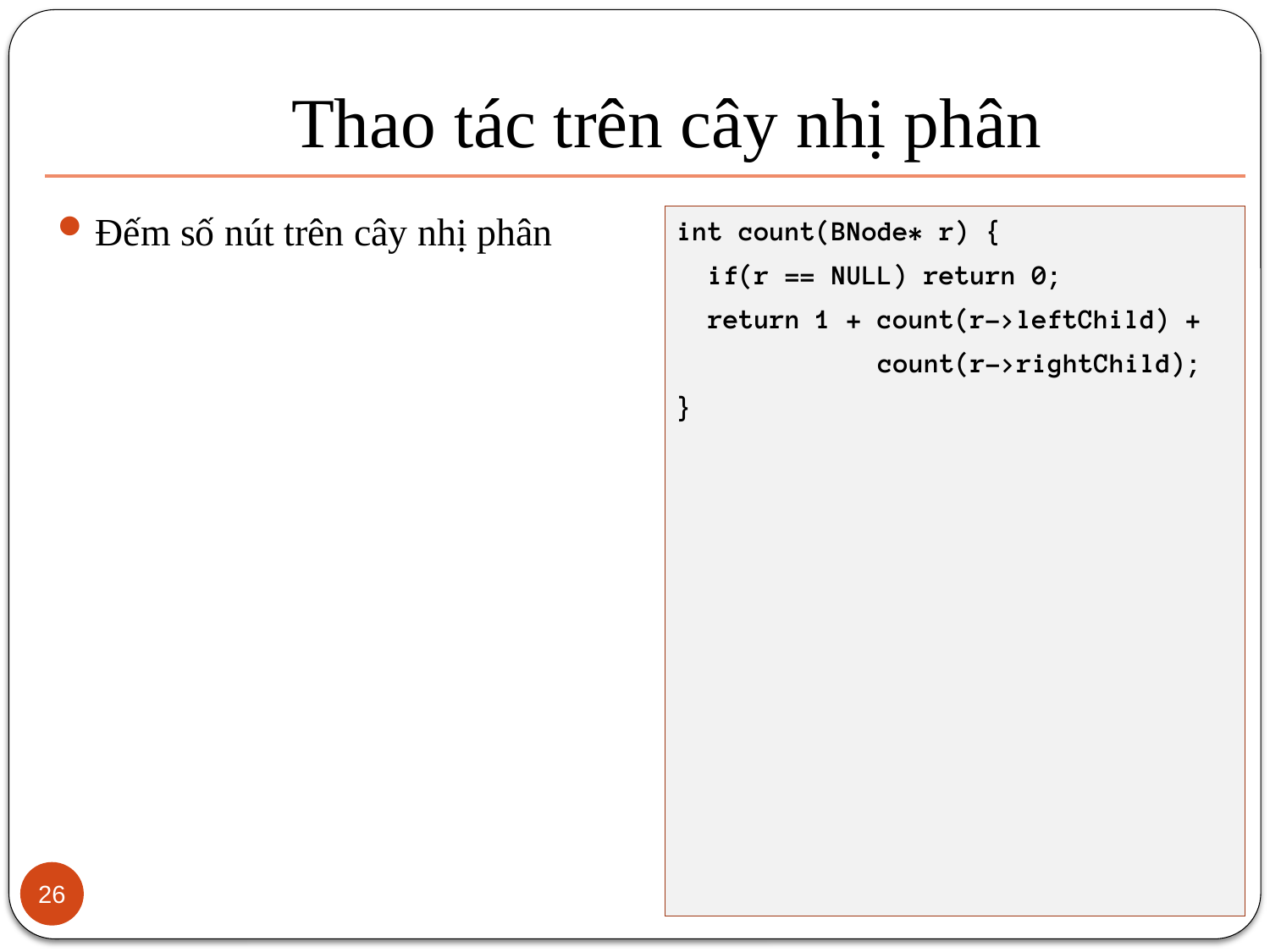

# Thao tác trên cây nhị phân
Đếm số nút trên cây nhị phân

int count(BNode* r) {
  if(r == NULL) return 0;
  return 1 + count(r->leftChild) +
             count(r->rightChild);
}
26